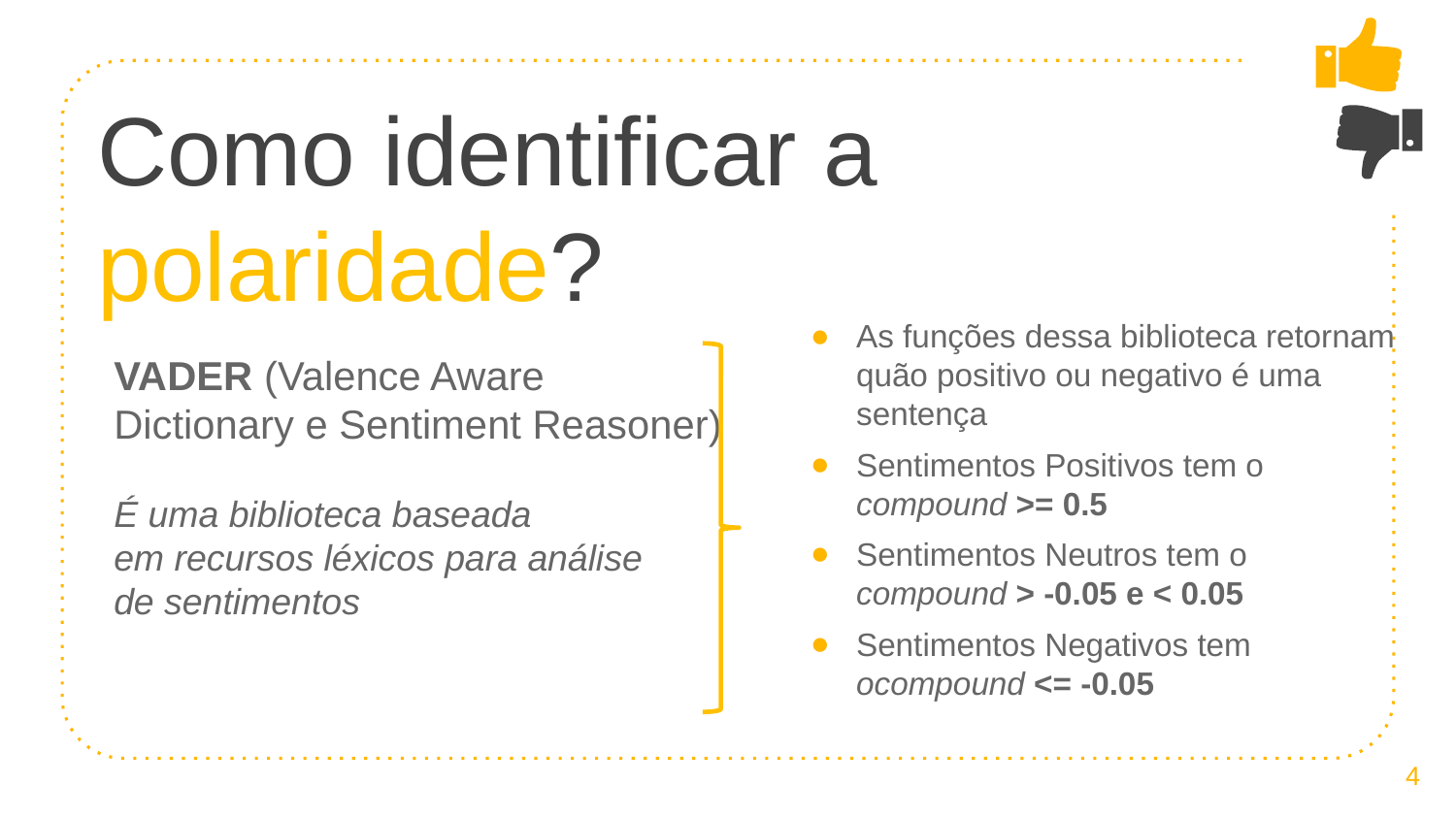

# Como identificar a polaridade?

As funções dessa biblioteca retornam quão positivo ou negativo é uma sentença
Sentimentos Positivos tem o compound >= 0.5
Sentimentos Neutros tem o compound > -0.05 e < 0.05
Sentimentos Negativos tem ocompound <= -0.05
VADER (Valence Aware Dictionary e Sentiment Reasoner)

É uma biblioteca baseada
em recursos léxicos para análise
de sentimentos

4